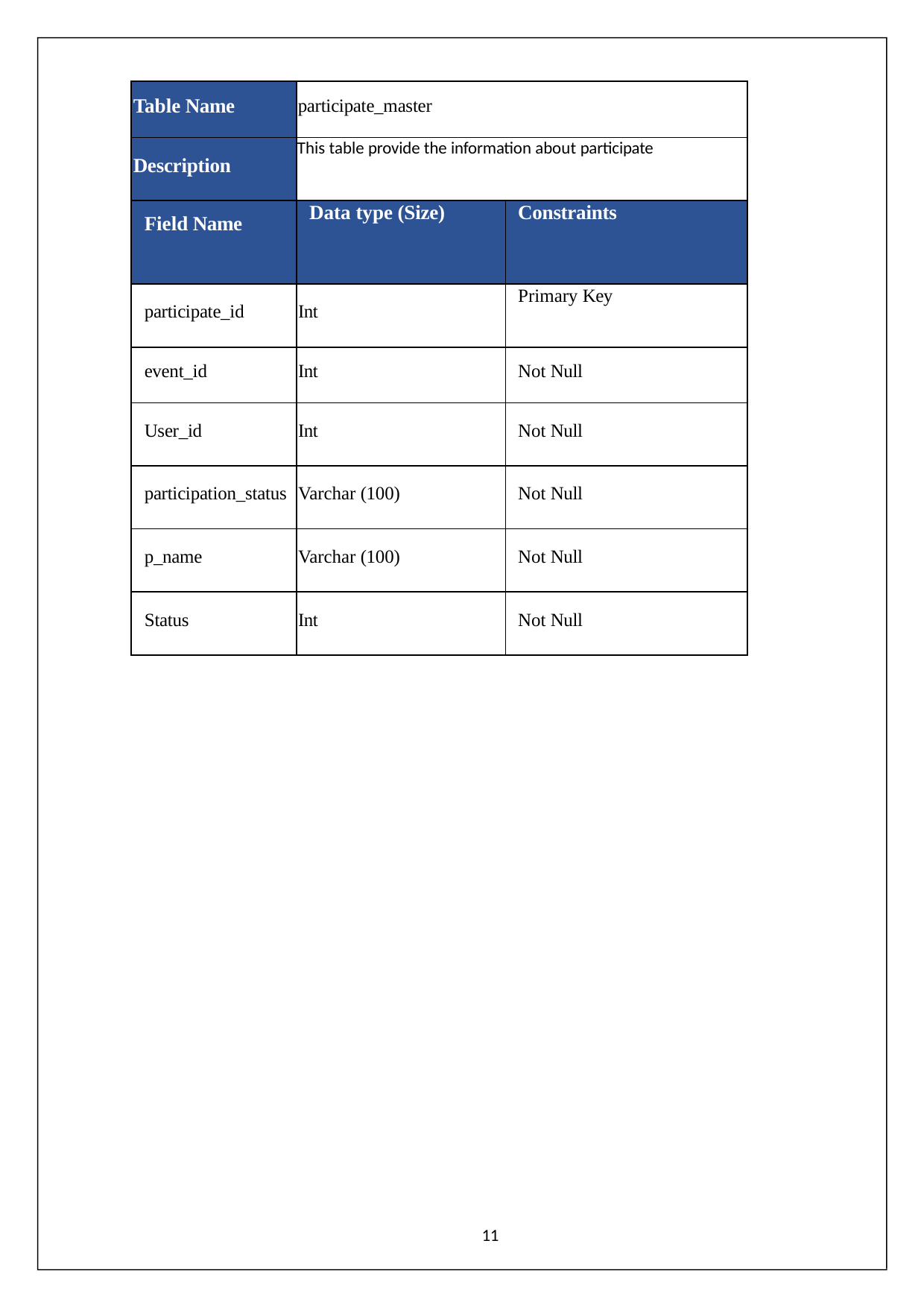

| Table Name | participate\_master |  |
| --- | --- | --- |
| Description | This table provide the information about participate |  |
| Field Name | Data type (Size) | Constraints |
| participate\_id | Int | Primary Key |
| event\_id | Int | Not Null |
| User\_id | Int | Not Null |
| participation\_status | Varchar (100) | Not Null |
| p\_name | Varchar (100) | Not Null |
| Status | Int | Not Null |
11